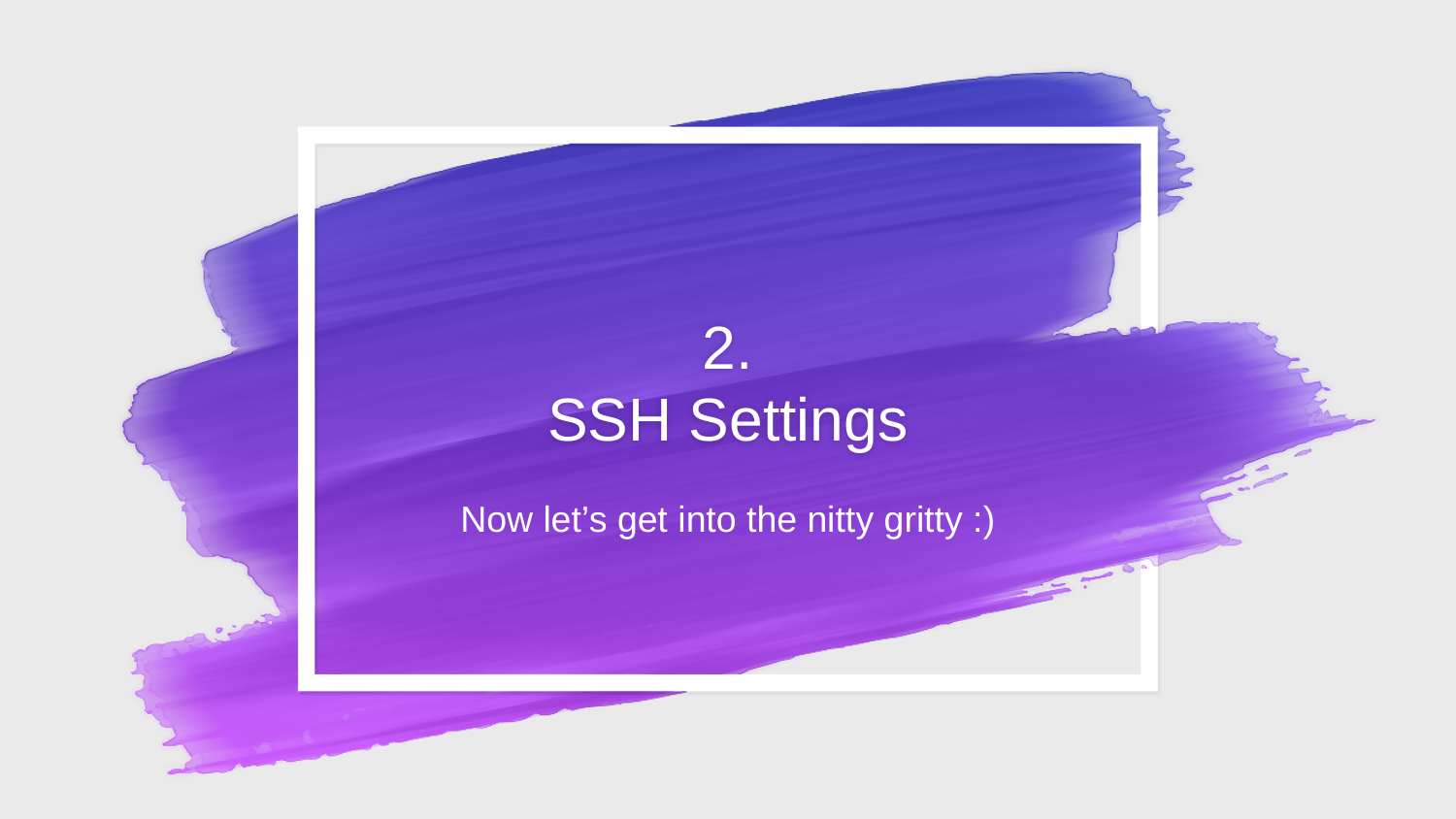

# 2.
SSH Settings
Now let’s get into the nitty gritty :)